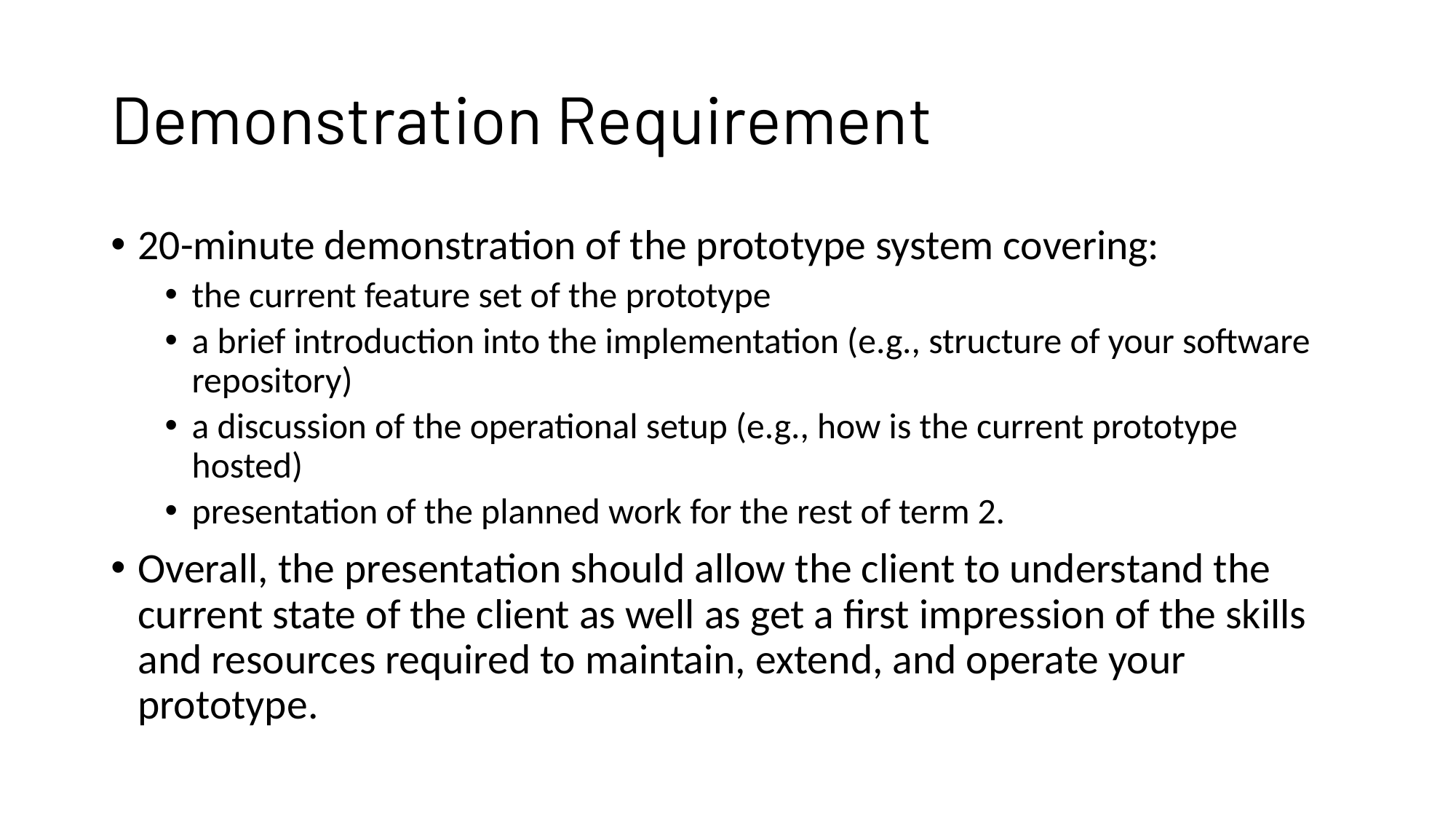

# Demonstration Requirement
20-minute demonstration of the prototype system covering:
the current feature set of the prototype
a brief introduction into the implementation (e.g., structure of your software repository)
a discussion of the operational setup (e.g., how is the current prototype hosted)
presentation of the planned work for the rest of term 2.
Overall, the presentation should allow the client to understand the current state of the client as well as get a first impression of the skills and resources required to maintain, extend, and operate your prototype.